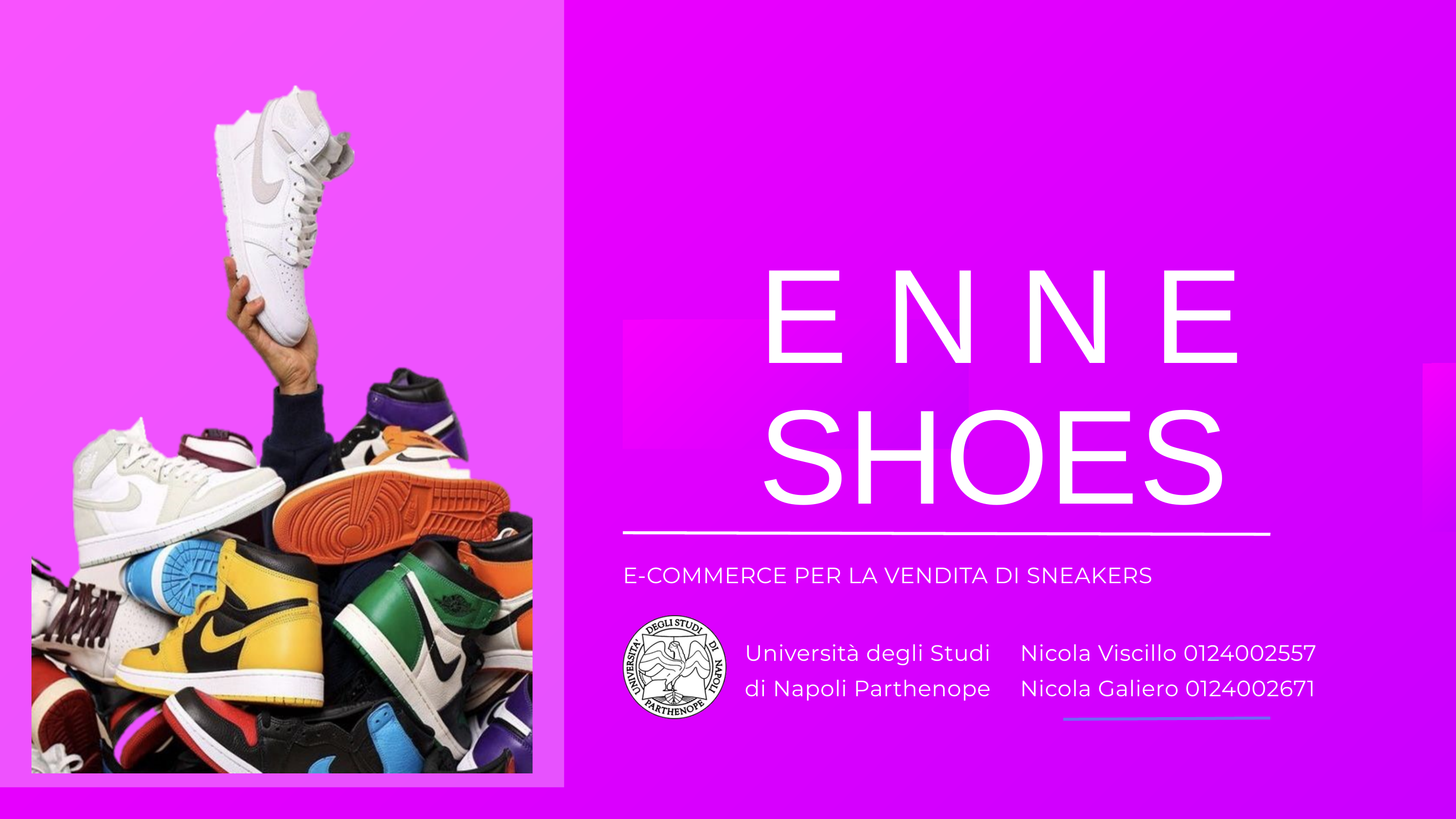

E N N E
SHOES

E-COMMERCE PER LA VENDITA DI SNEAKERS

Nicola Viscillo 0124002557
Nicola Galiero 0124002671
Università degli Studi
di Napoli Parthenope